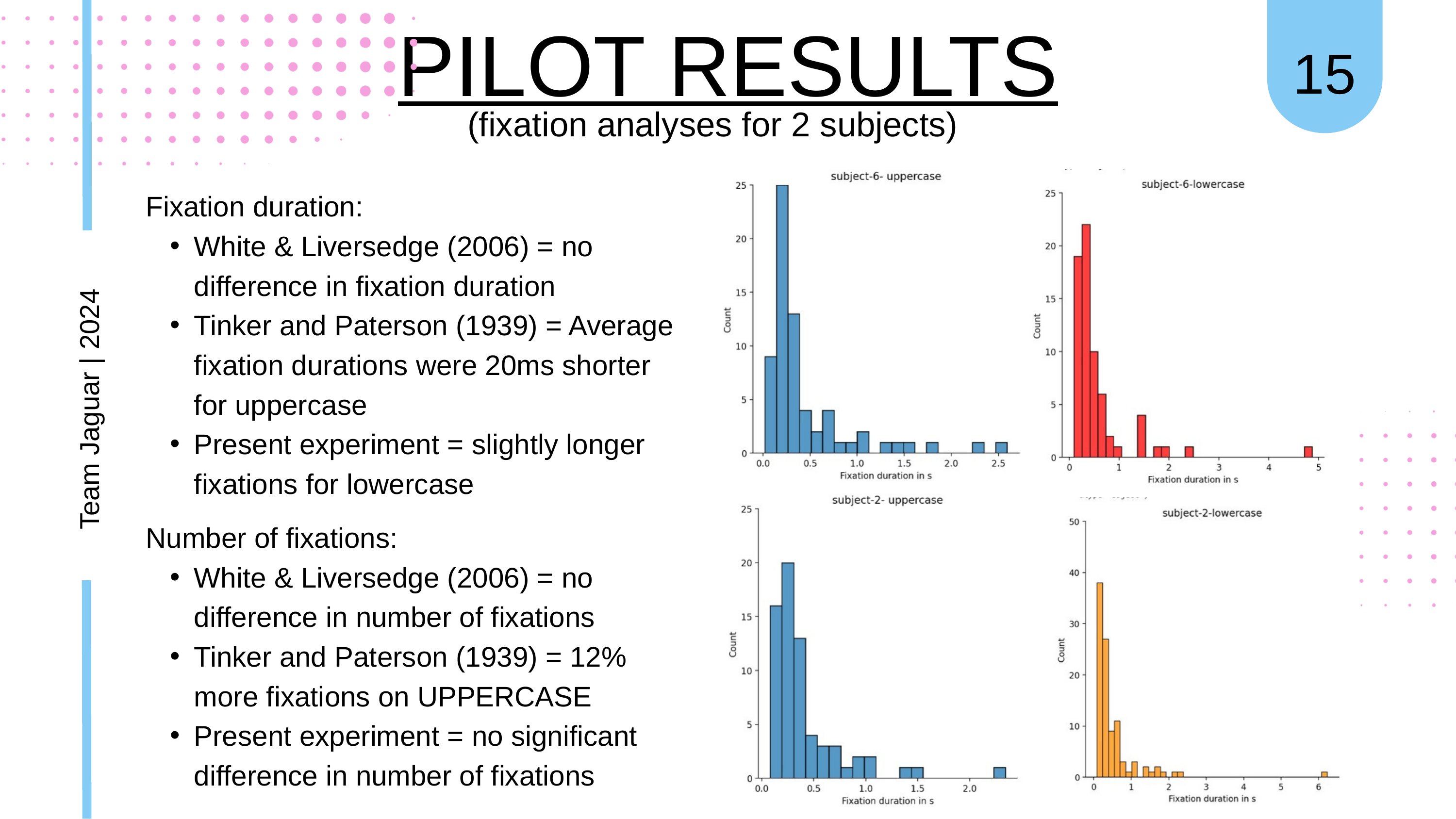

15

PILOT RESULTS
(fixation analyses for 2 subjects)

Fixation duration:
White & Liversedge (2006) = no difference in fixation duration
Tinker and Paterson (1939) = Average fixation durations were 20ms shorter for uppercase
Present experiment = slightly longer fixations for lowercase
Team Jaguar | 2024

Number of fixations:
White & Liversedge (2006) = no difference in number of fixations
Tinker and Paterson (1939) = 12% more fixations on UPPERCASE
Present experiment = no significant difference in number of fixations